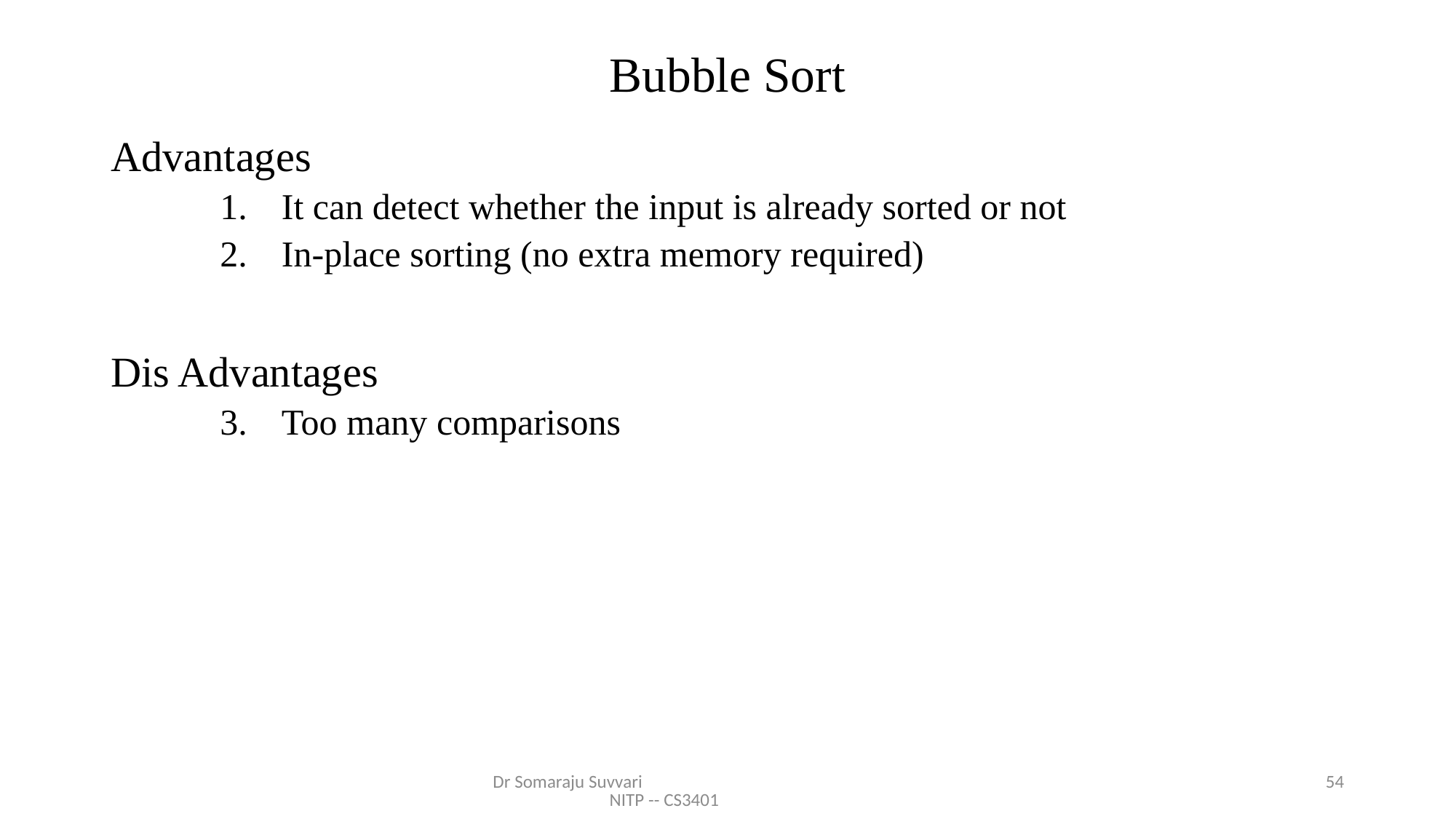

# Bubble Sort
Advantages
It can detect whether the input is already sorted or not
In-place sorting (no extra memory required)

Dis Advantages
Too many comparisons

Dr Somaraju Suvvari                                                                                                        NITP -- CS3401
54